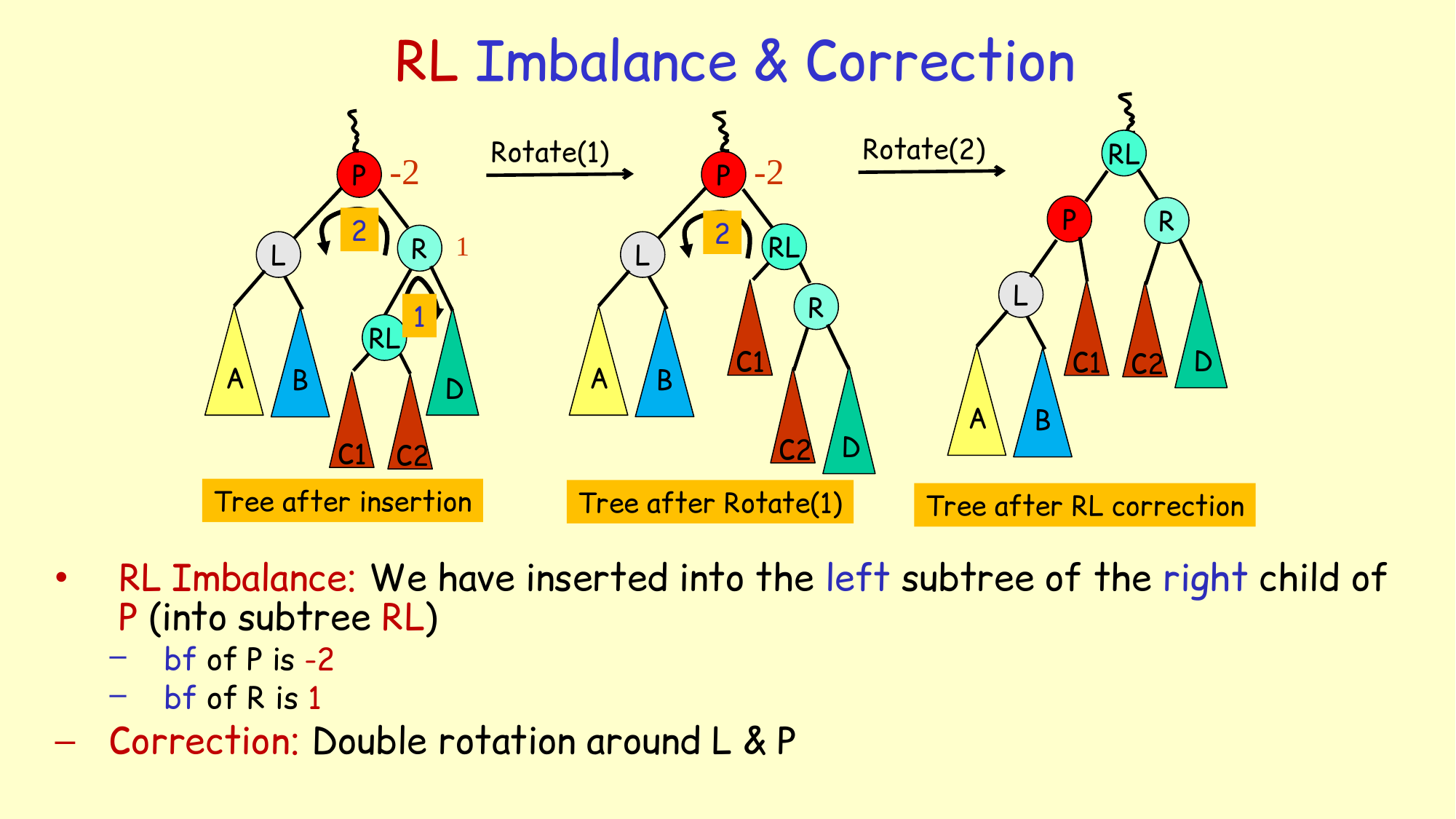

# RL Imbalance & Correction

RL

P
R

L

C1

D

C2

A

B
Tree after RL correction

-2
P

2

RL
L

C1
R

A

B

D

C2
Tree after Rotate(1)
Rotate(2)
Rotate(1)
-2
P

2

1
R
L

1

A

B

D
RL

C1

C2
Tree after insertion
RL Imbalance: We have inserted into the left subtree of the right child of P (into subtree RL)
bf of P is -2
bf of R is 1
Correction: Double rotation around L & P